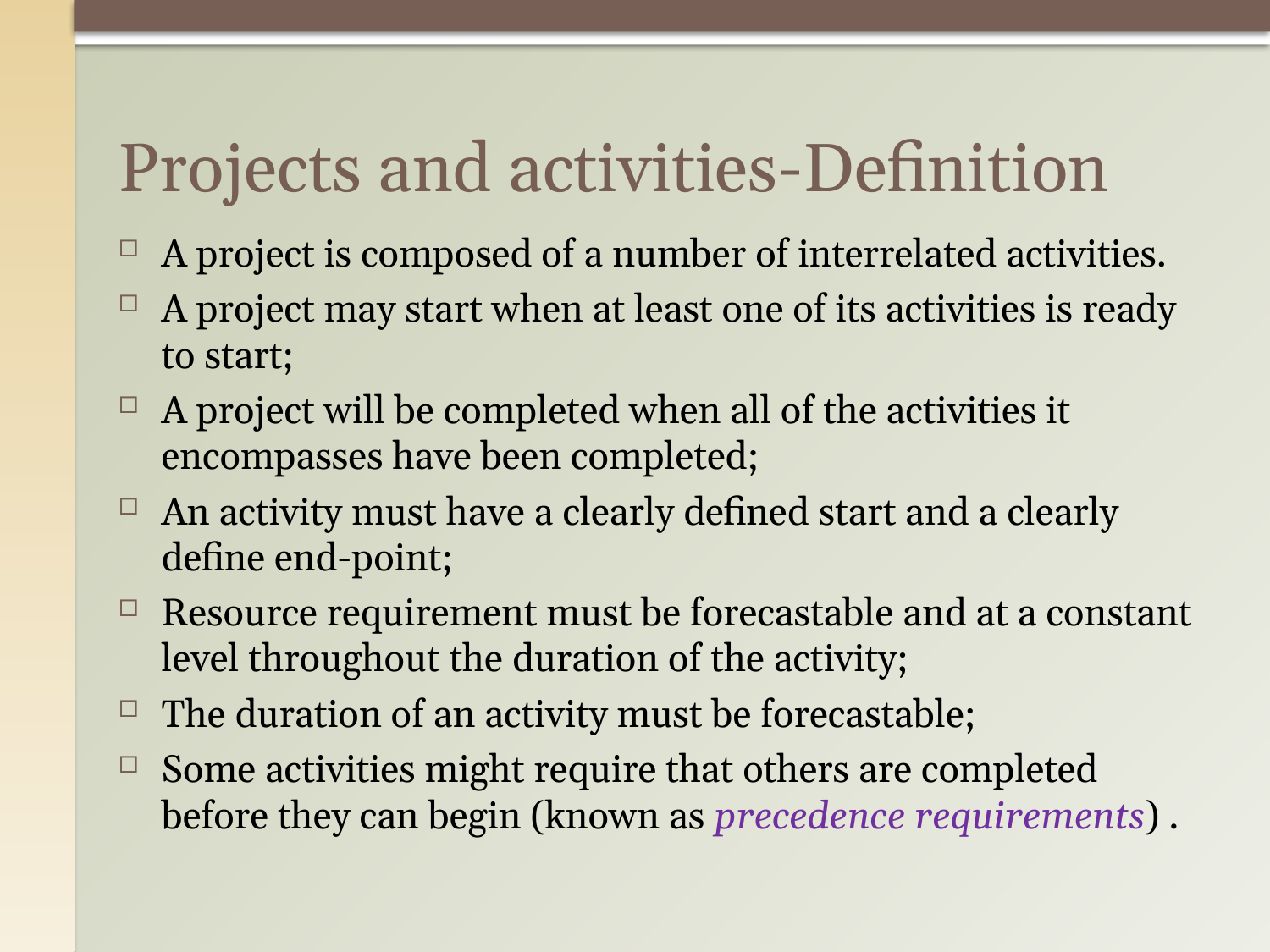

# Projects and activities-Definition
A project is composed of a number of interrelated activities.
A project may start when at least one of its activities is ready to start;
A project will be completed when all of the activities it encompasses have been completed;
An activity must have a clearly defined start and a clearly define end-point;
Resource requirement must be forecastable and at a constant level throughout the duration of the activity;
The duration of an activity must be forecastable;
Some activities might require that others are completed before they can begin (known as precedence requirements) .